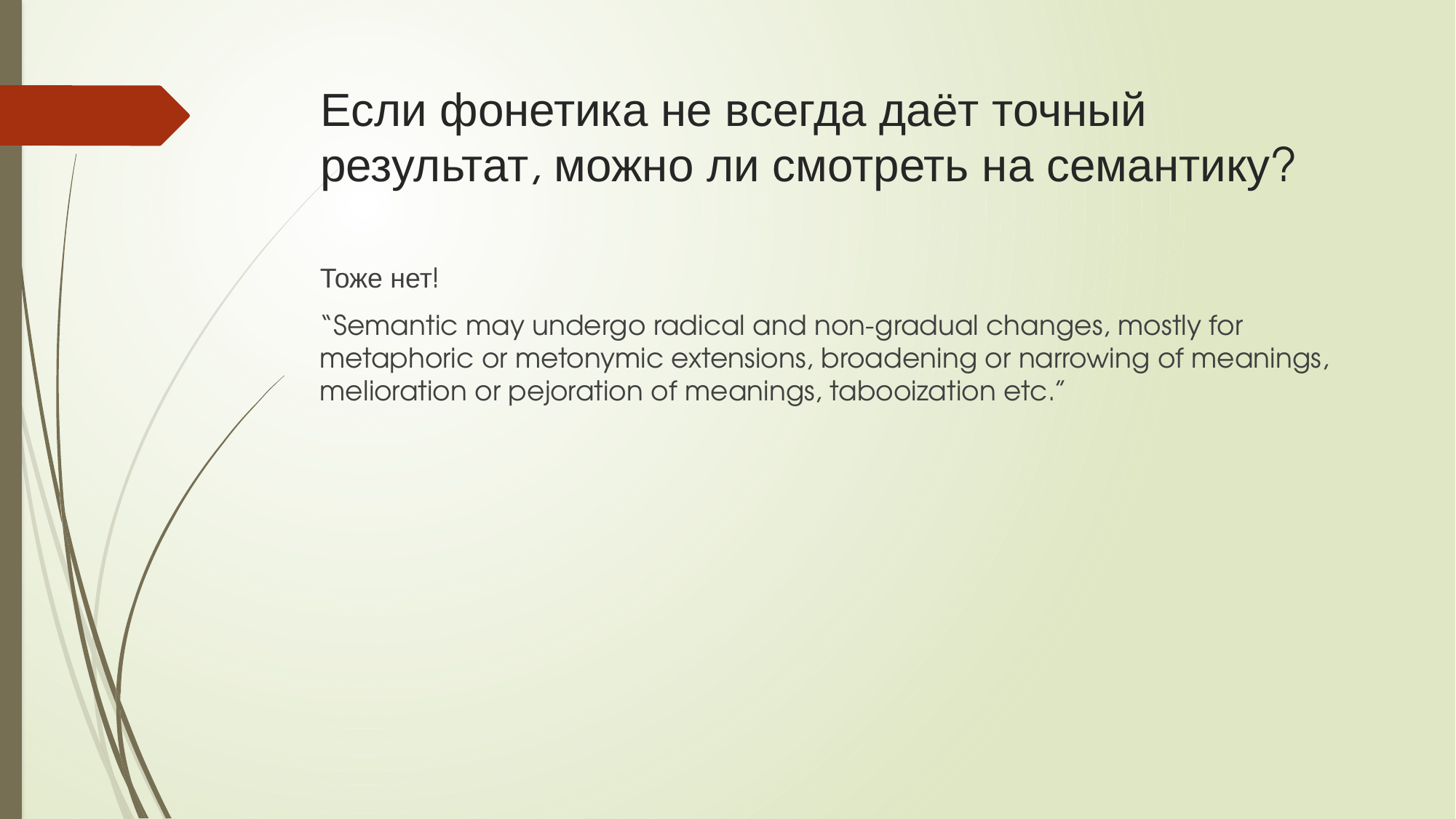

# Если фонетика не всегда даёт точный результат, можно ли смотреть на семантику?
Тоже нет!
“Semantic may undergo radical and non-gradual changes, mostly for metaphoric or metonymic extensions, broadening or narrowing of meanings, melioration or pejoration of meanings, tabooization etc.”